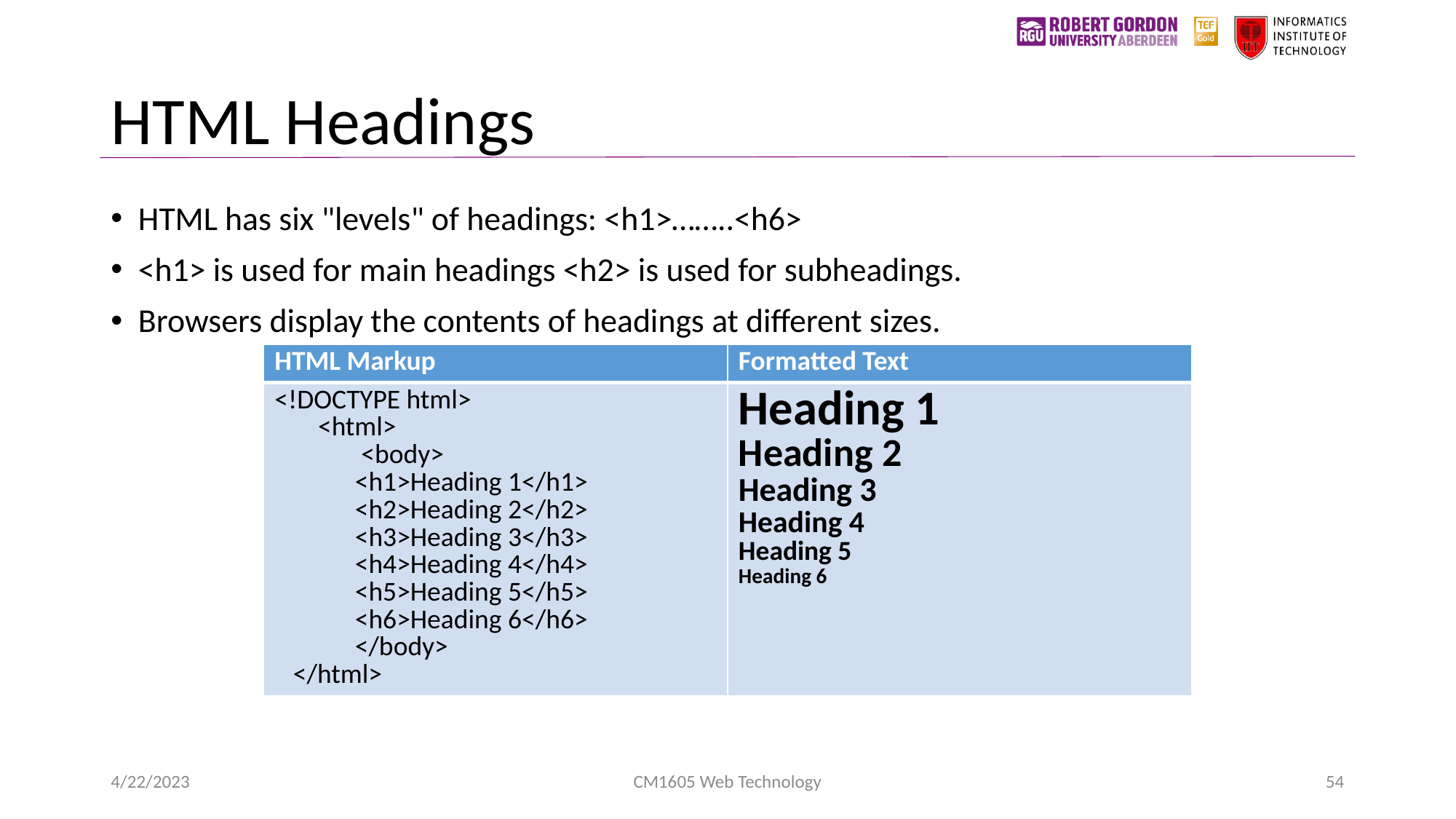

# HTML Headings
HTML has six "levels" of headings: <h1>……..<h6>
<h1> is used for main headings <h2> is used for subheadings.
Browsers display the contents of headings at different sizes.

| HTML Markup | Formatted Text |
| --- | --- |
| <!DOCTYPE html> <html> <body> <h1>Heading 1</h1> <h2>Heading 2</h2> <h3>Heading 3</h3> <h4>Heading 4</h4> <h5>Heading 5</h5> <h6>Heading 6</h6> </body> </html> | Heading 1 Heading 2 Heading 3 Heading 4 Heading 5 Heading 6 |
4/22/2023
CM1605 Web Technology
54